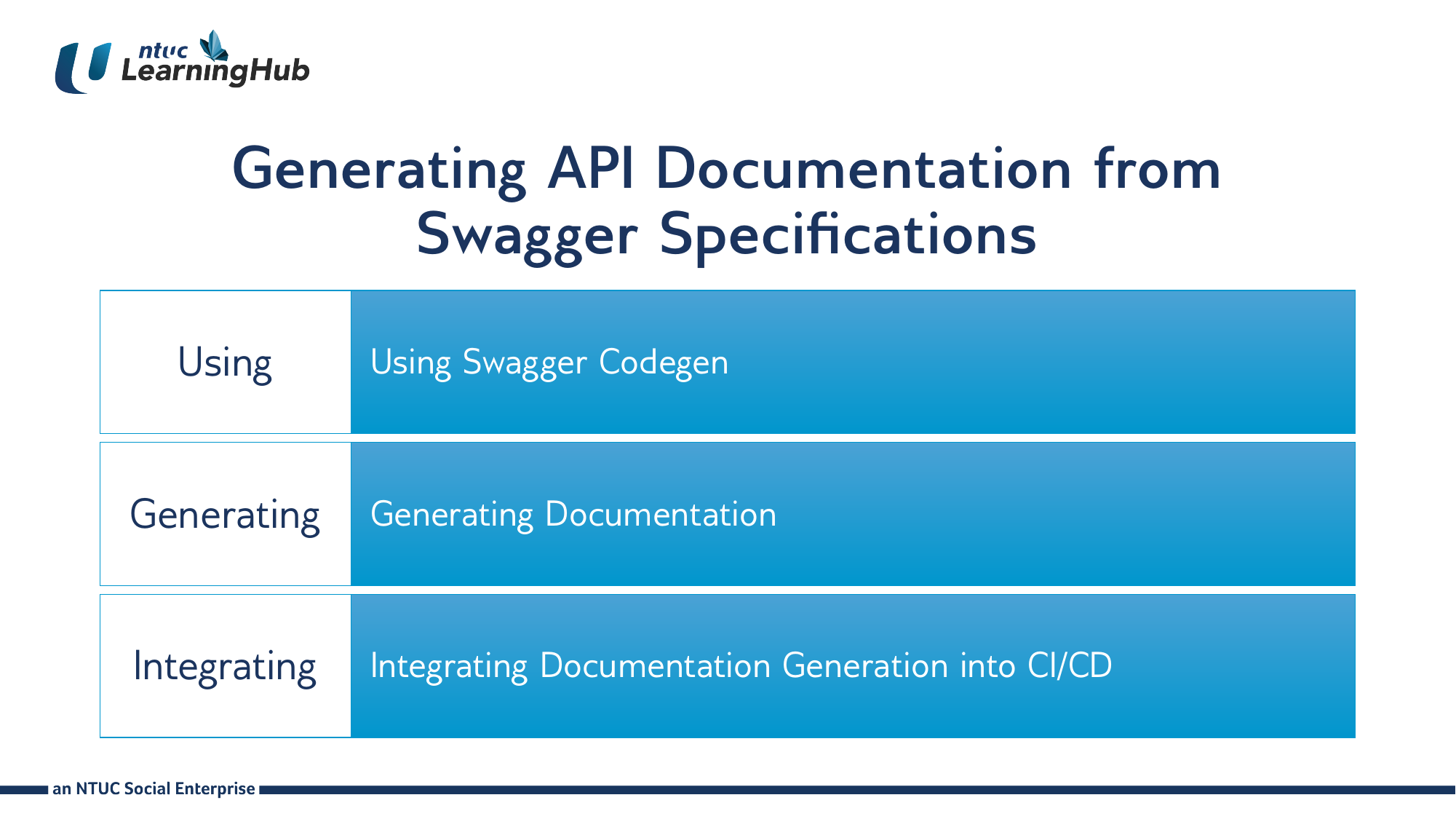

# Generating API Documentation from Swagger Specifications
Using Swagger Codegen
Using
Generating Documentation
Generating
Integrating Documentation Generation into CI/CD
Integrating